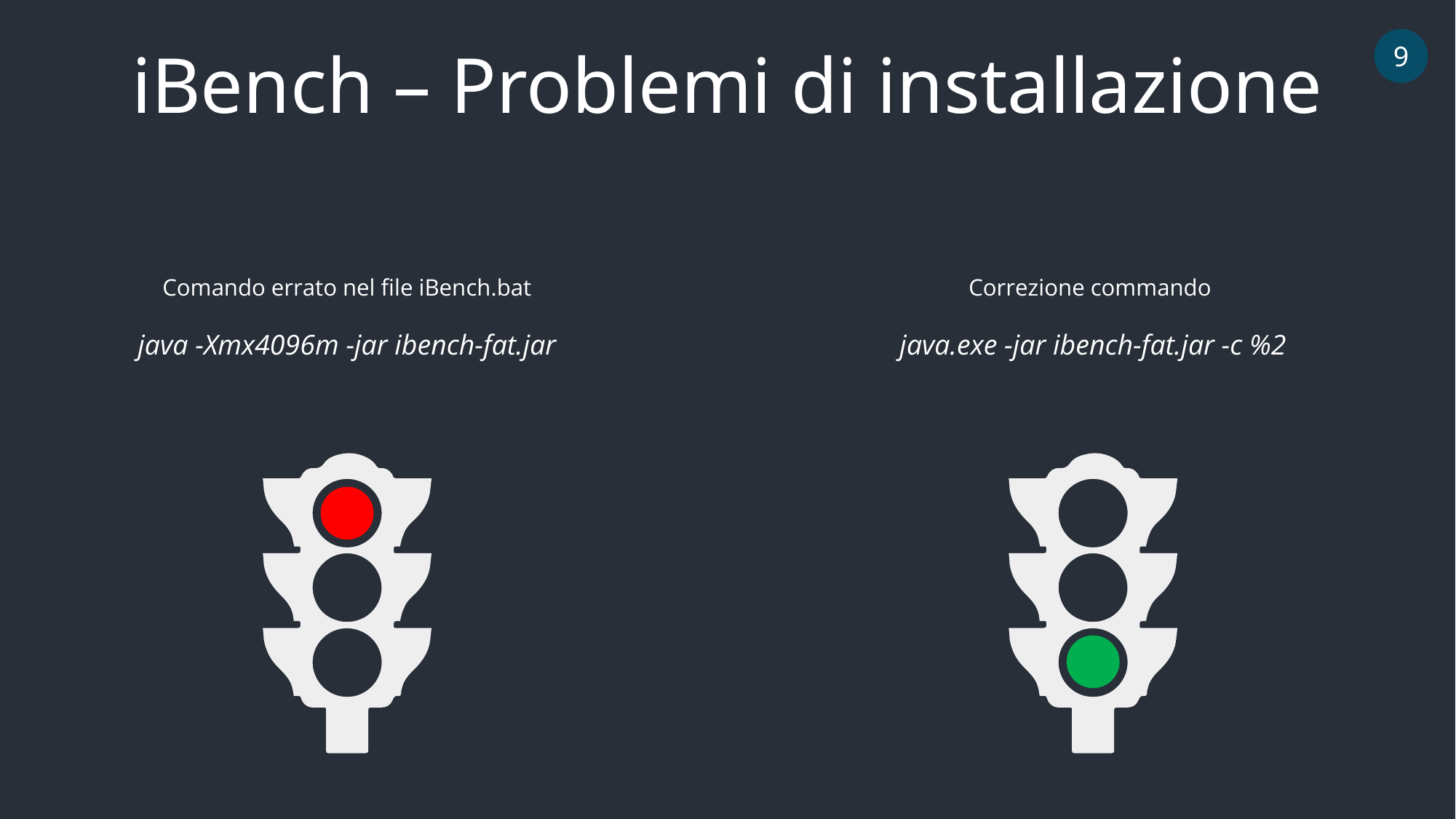

9
iBench – Problemi di installazione
Correzione commando

java.exe -jar ibench-fat.jar -c %2
Comando errato nel file iBench.bat

java -Xmx4096m -jar ibench-fat.jar